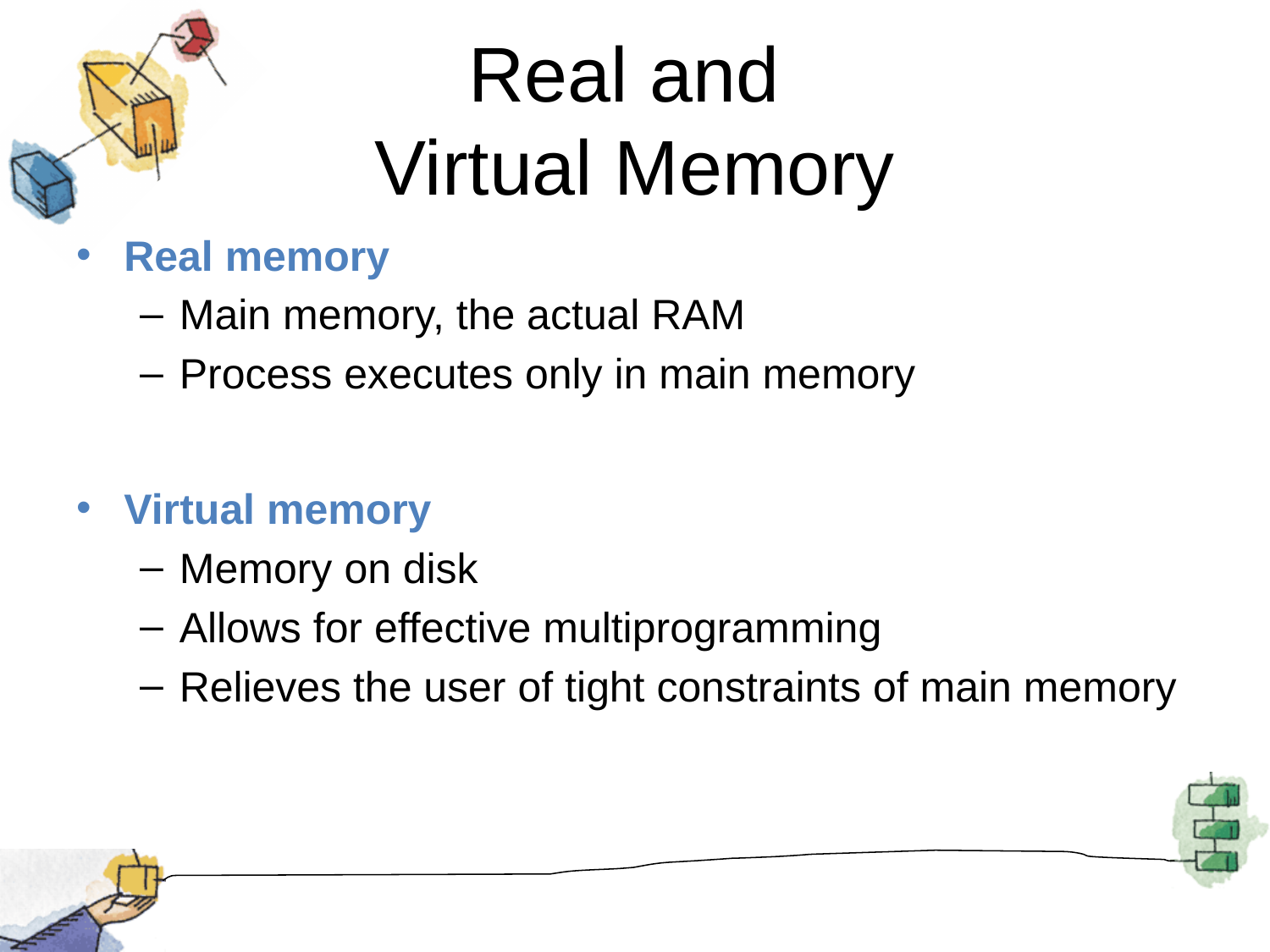

# Real and Virtual Memory
Real memory
Main memory, the actual RAM
Process executes only in main memory

Virtual memory
Memory on disk
Allows for effective multiprogramming
Relieves the user of tight constraints of main memory